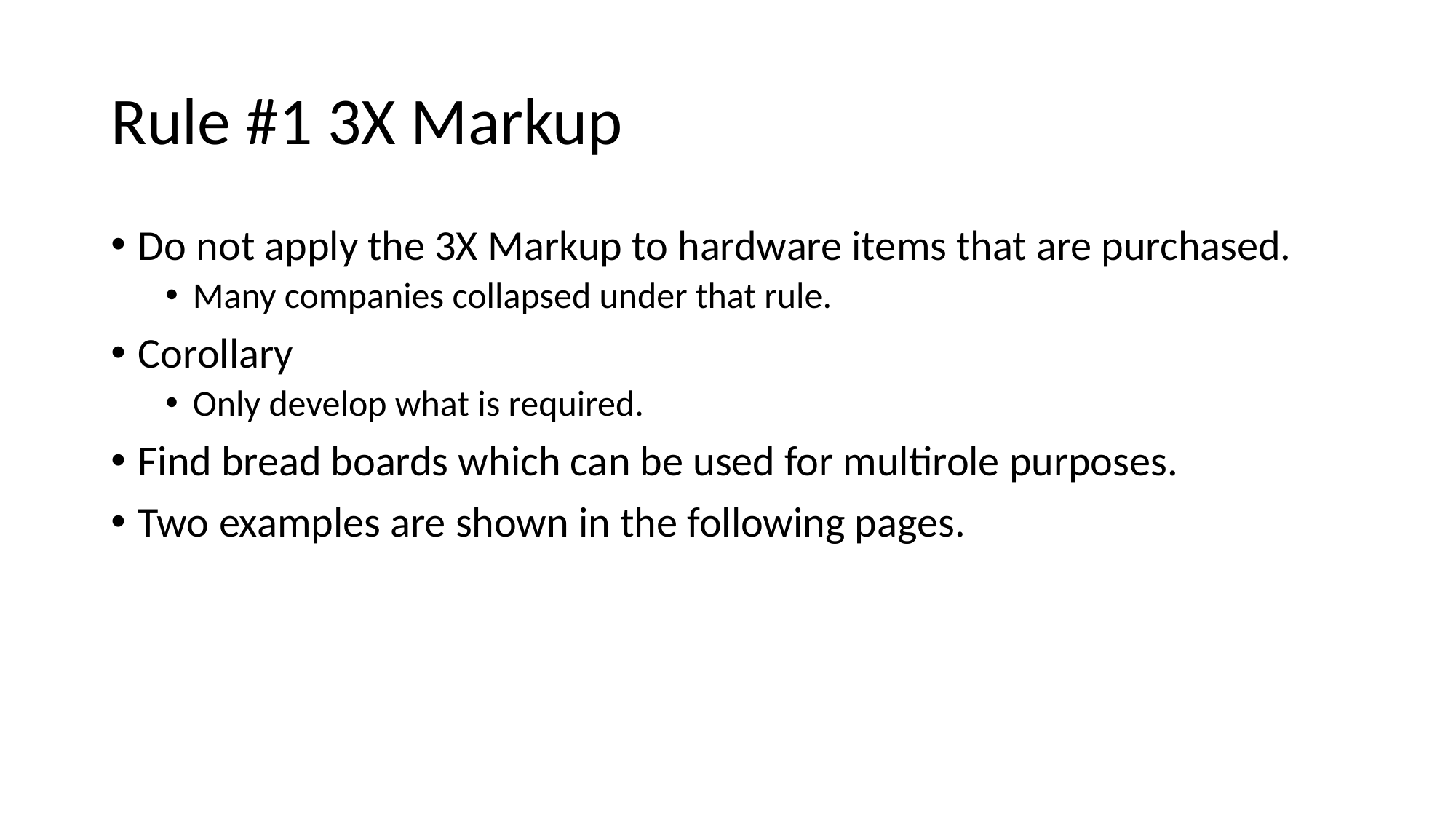

# Rule #1 3X Markup
Do not apply the 3X Markup to hardware items that are purchased.
Many companies collapsed under that rule.
Corollary
Only develop what is required.
Find bread boards which can be used for multirole purposes.
Two examples are shown in the following pages.